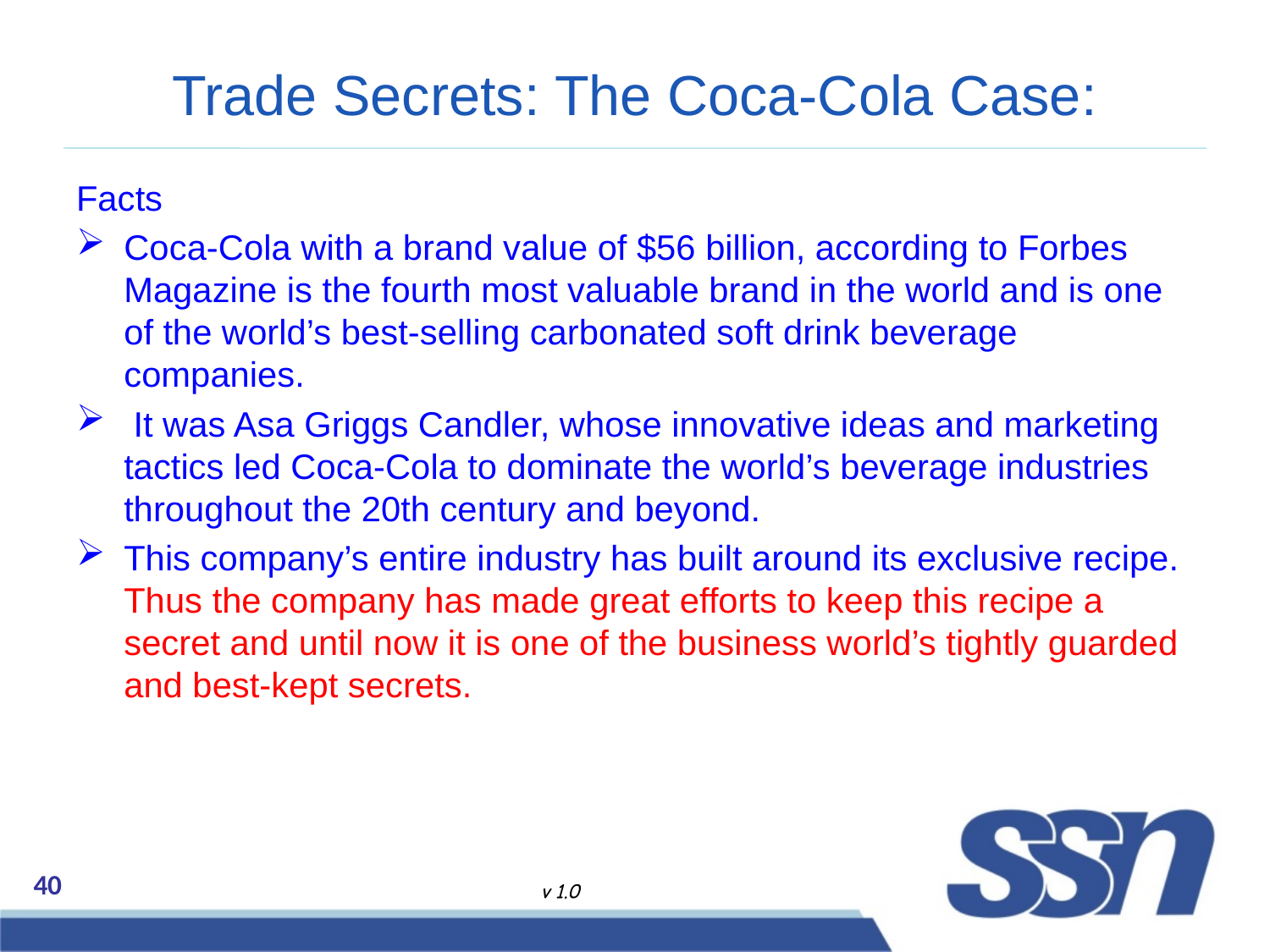

# Trade Secrets: The Coca-Cola Case:
Facts
Coca-Cola with a brand value of $56 billion, according to Forbes Magazine is the fourth most valuable brand in the world and is one of the world’s best-selling carbonated soft drink beverage companies.
 It was Asa Griggs Candler, whose innovative ideas and marketing tactics led Coca-Cola to dominate the world’s beverage industries throughout the 20th century and beyond.
This company’s entire industry has built around its exclusive recipe. Thus the company has made great efforts to keep this recipe a secret and until now it is one of the business world’s tightly guarded and best-kept secrets.